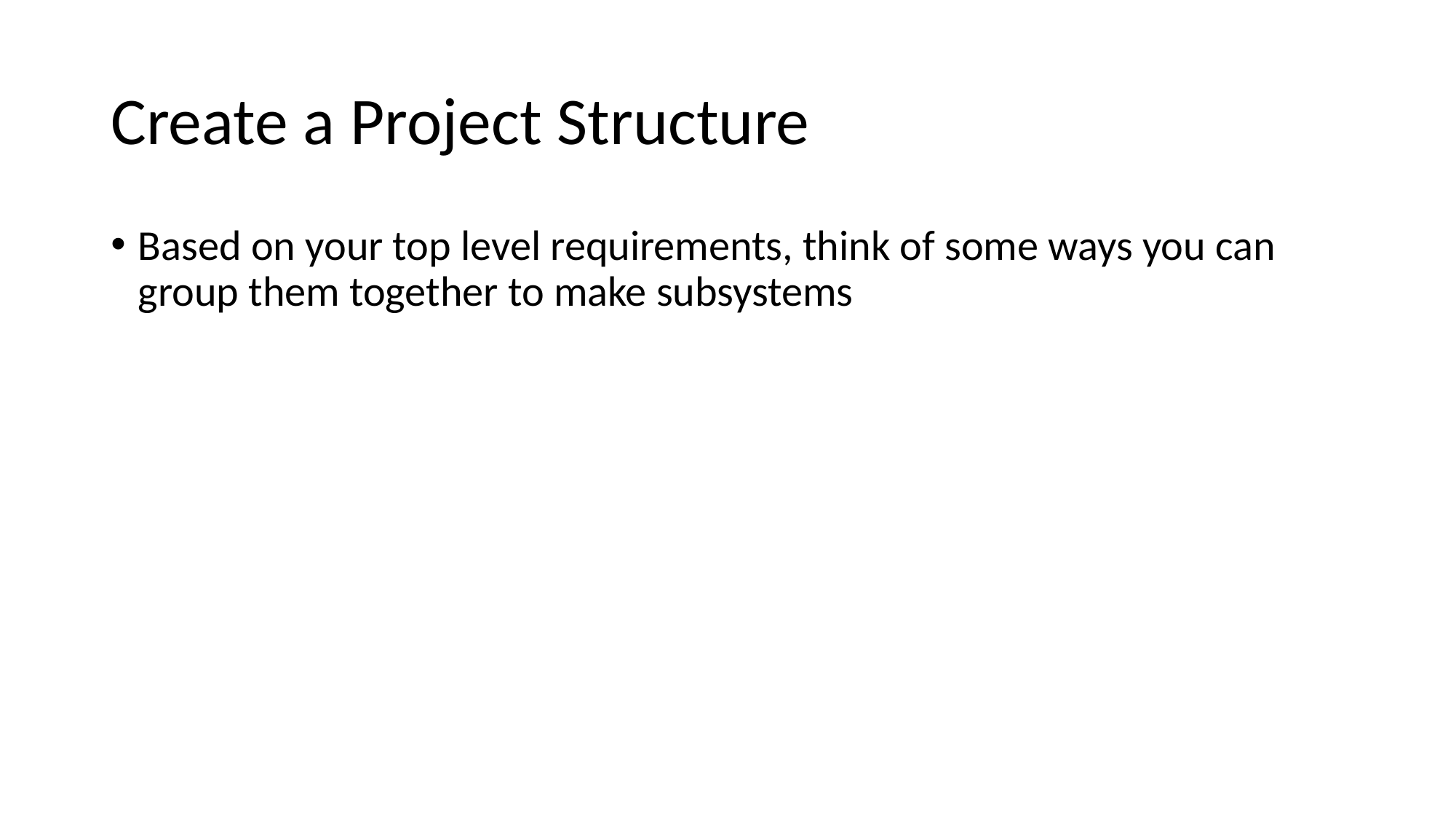

# Create a Project Structure
Based on your top level requirements, think of some ways you can group them together to make subsystems